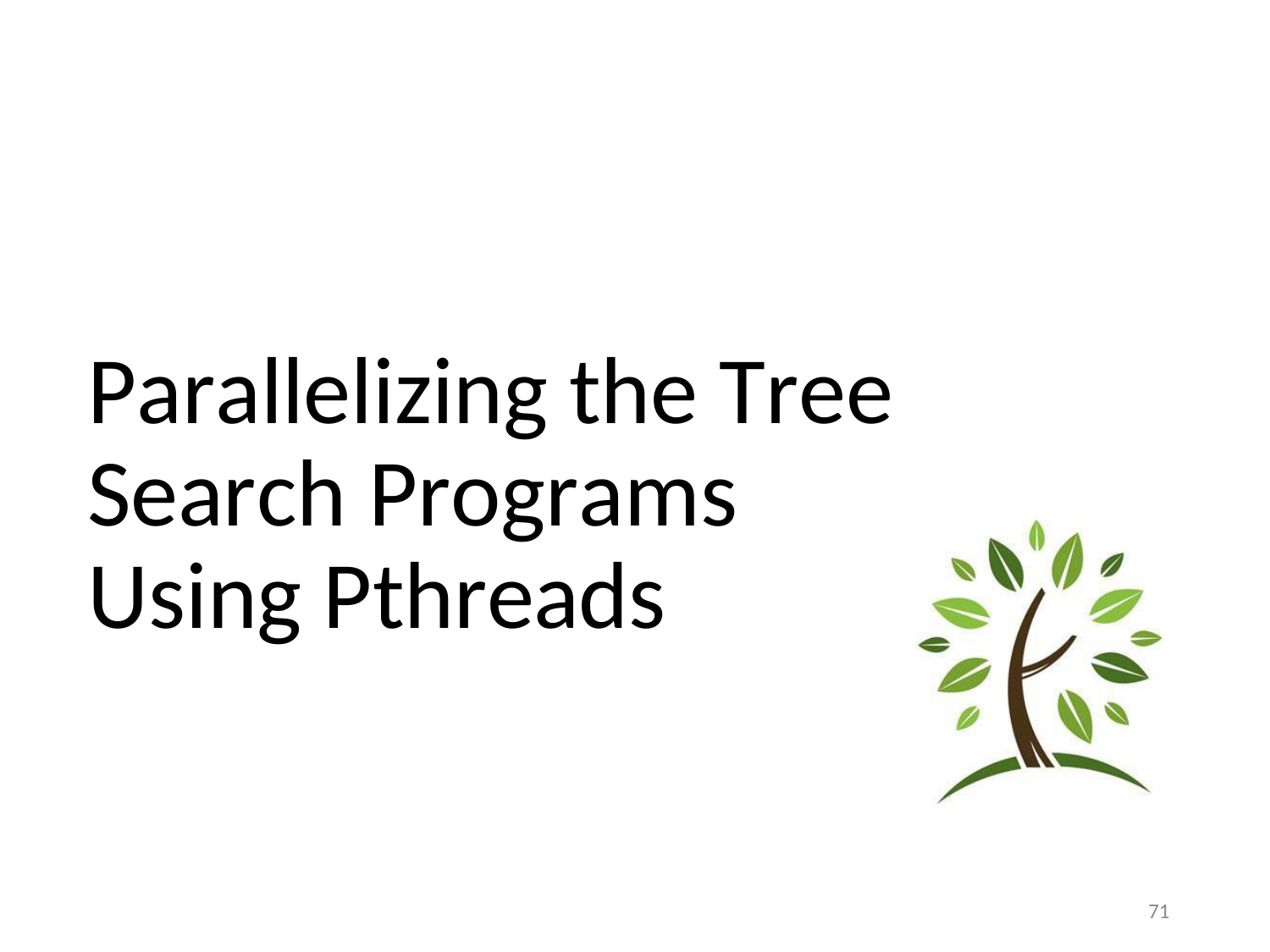

Parallelizing the Tree Search Programs Using Pthreads

71